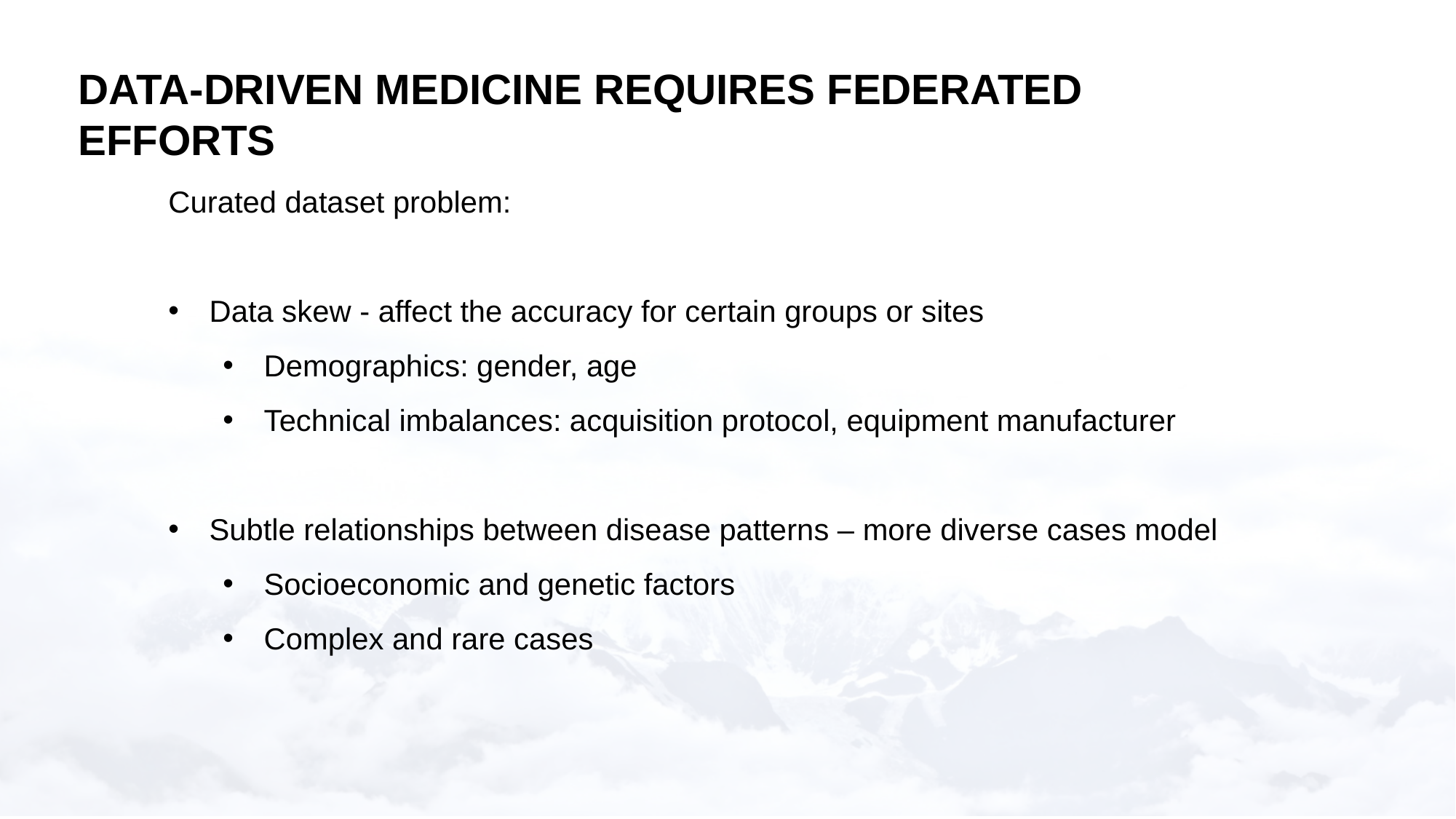

DATA-DRIVEN MEDICINE REQUIRES FEDERATED EFFORTS
Curated dataset problem:

Data skew - affect the accuracy for certain groups or sites
Demographics: gender, age
Technical imbalances: acquisition protocol, equipment manufacturer

Subtle relationships between disease patterns – more diverse cases model
Socioeconomic and genetic factors
Complex and rare cases